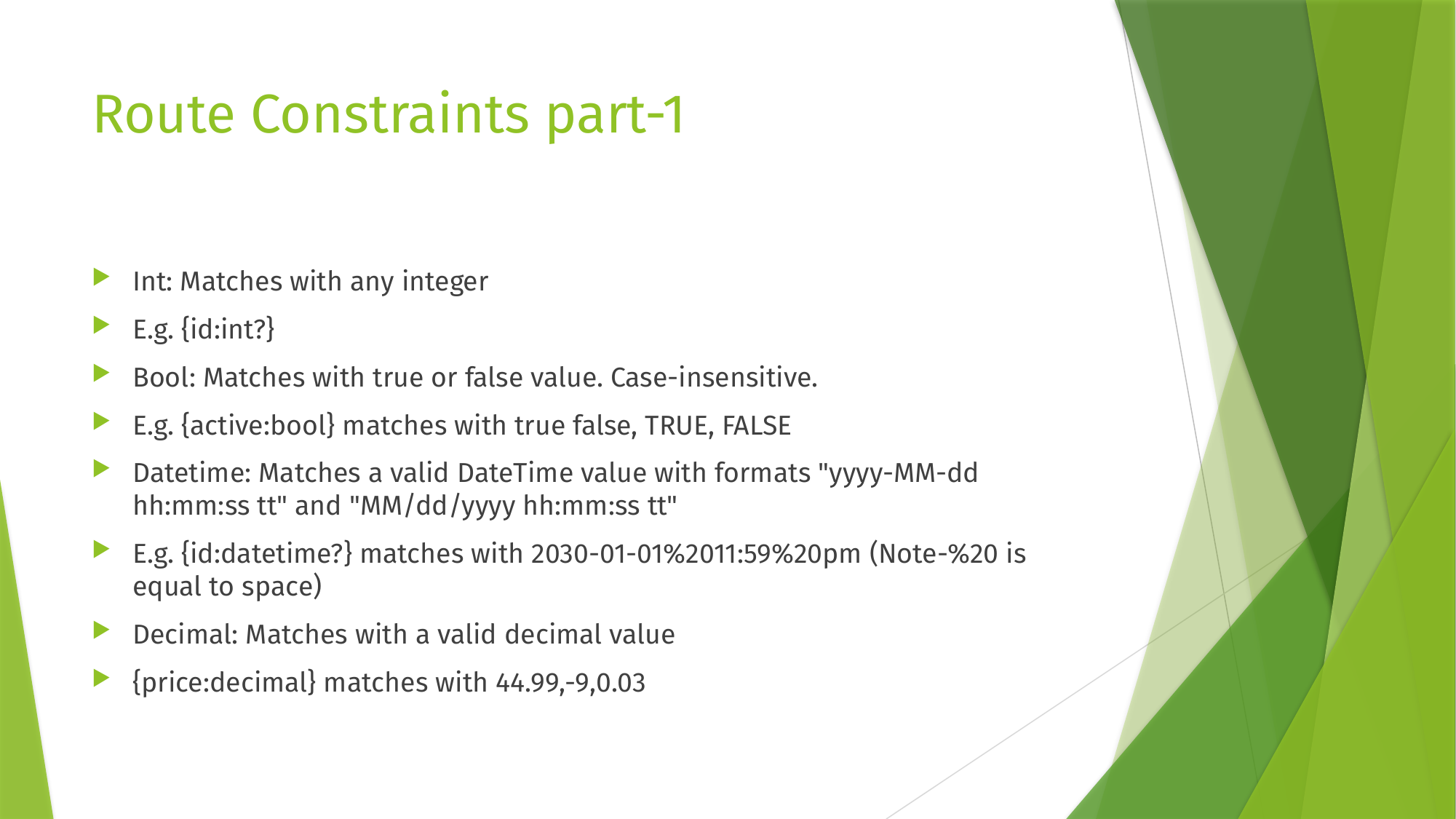

# Route Constraints part-1
Int: Matches with any integer
E.g. {id:int?}
Bool: Matches with true or false value. Case-insensitive.
E.g. {active:bool} matches with true false, TRUE, FALSE
Datetime: Matches a valid DateTime value with formats "yyyy-MM-dd hh:mm:ss tt" and "MM/dd/yyyy hh:mm:ss tt"
E.g. {id:datetime?} matches with 2030-01-01%2011:59%20pm (Note-%20 is equal to space)
Decimal: Matches with a valid decimal value
{price:decimal} matches with 44.99,-9,0.03